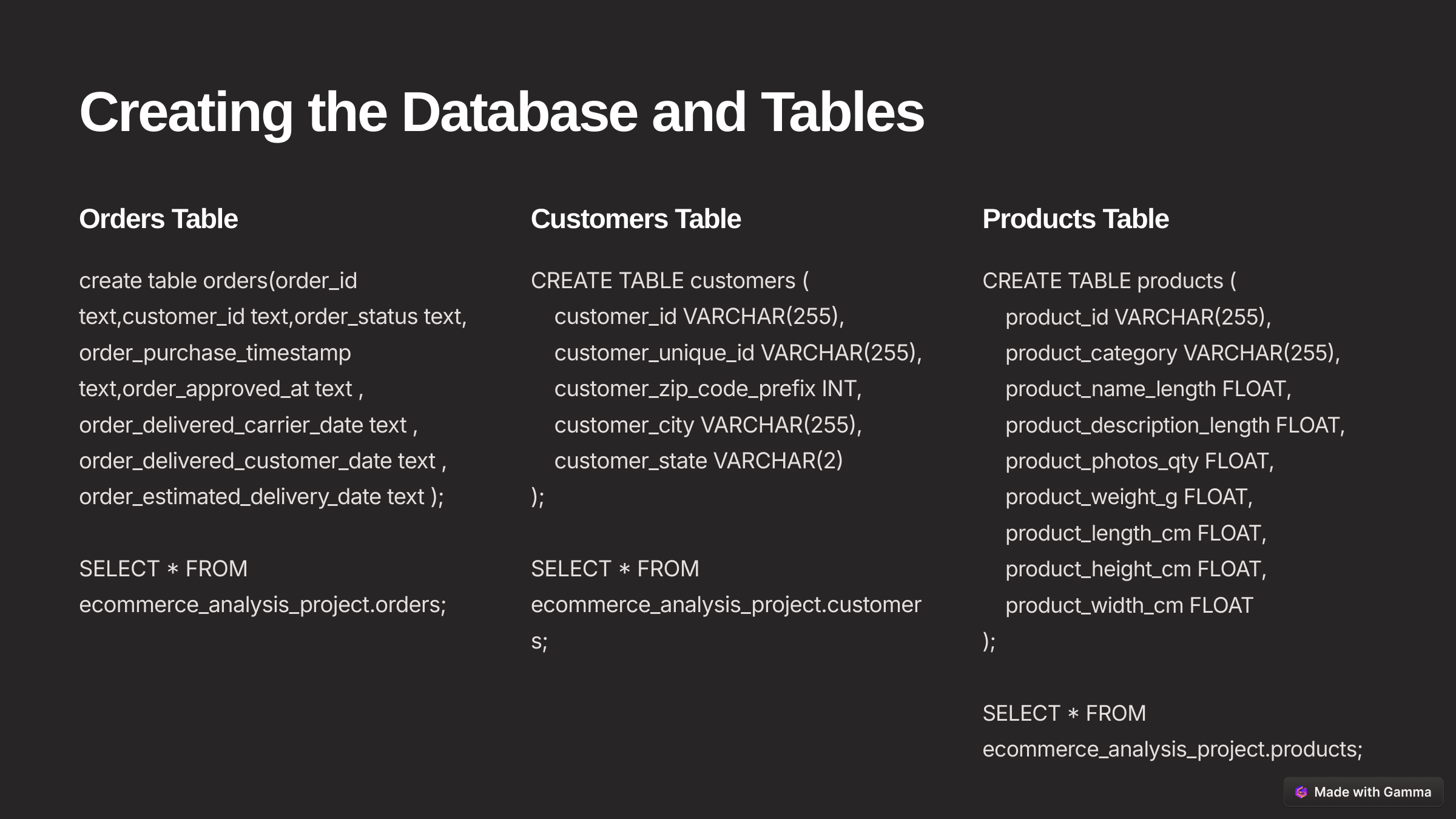

Creating the Database and Tables
Orders Table
Customers Table
Products Table
create table orders(order_id text,customer_id text,order_status text, order_purchase_timestamp text,order_approved_at text ,
order_delivered_carrier_date text , order_delivered_customer_date text , order_estimated_delivery_date text );

SELECT * FROM ecommerce_analysis_project.orders;
CREATE TABLE customers (
    customer_id VARCHAR(255),
    customer_unique_id VARCHAR(255),
    customer_zip_code_prefix INT,
    customer_city VARCHAR(255),
    customer_state VARCHAR(2)
);

SELECT * FROM ecommerce_analysis_project.customers;
CREATE TABLE products (
    product_id VARCHAR(255),
    product_category VARCHAR(255),
    product_name_length FLOAT,
    product_description_length FLOAT,
    product_photos_qty FLOAT,
    product_weight_g FLOAT,
    product_length_cm FLOAT,
    product_height_cm FLOAT,
    product_width_cm FLOAT
);

SELECT * FROM ecommerce_analysis_project.products;